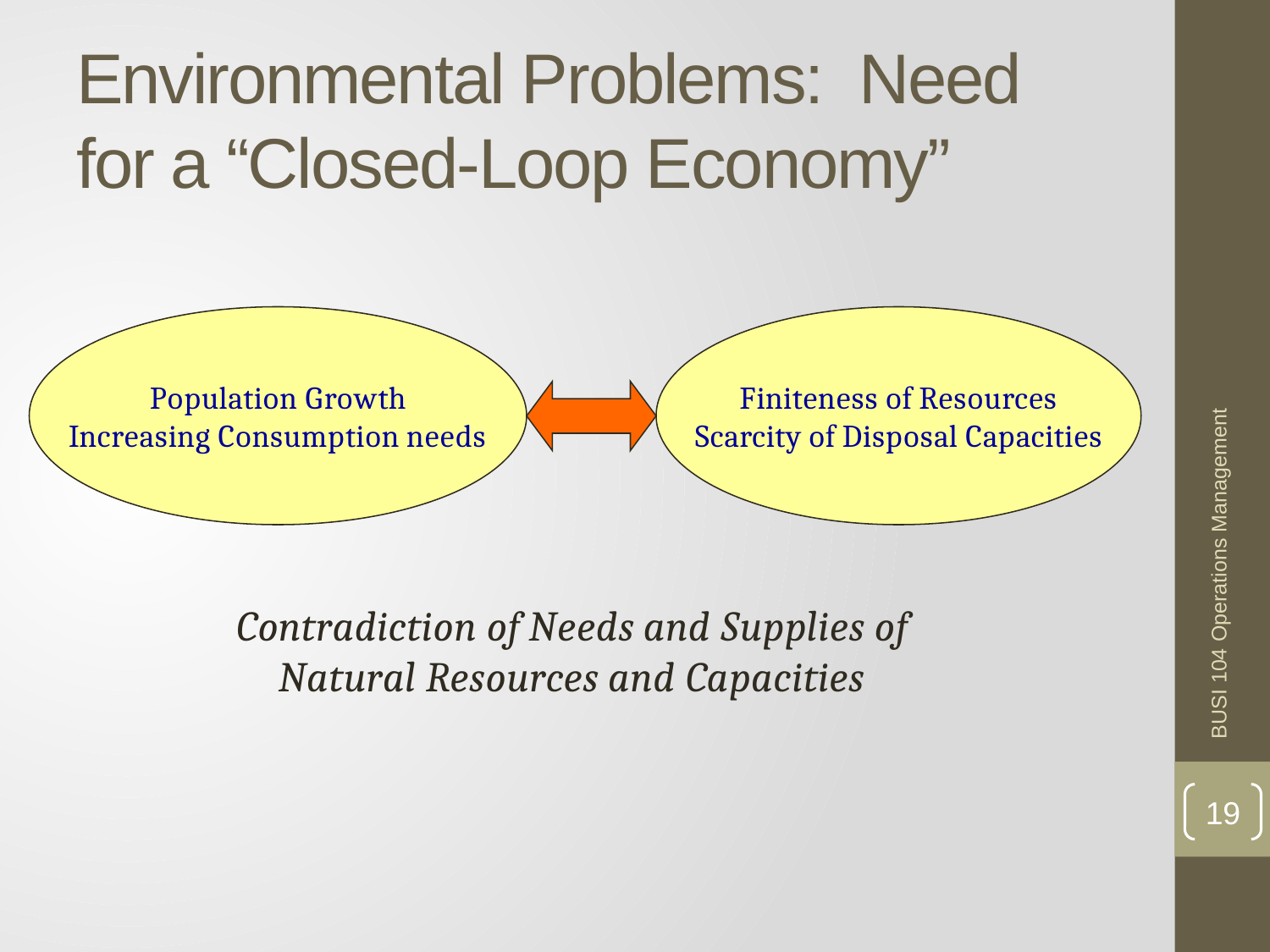

# Environmental Problems:  Need for a “Closed-Loop Economy”
Population Growth
Increasing Consumption needs
Finiteness of Resources
Scarcity of Disposal Capacities

BUSI 104 Operations Management
Contradiction of Needs and Supplies of Natural Resources and Capacities
19